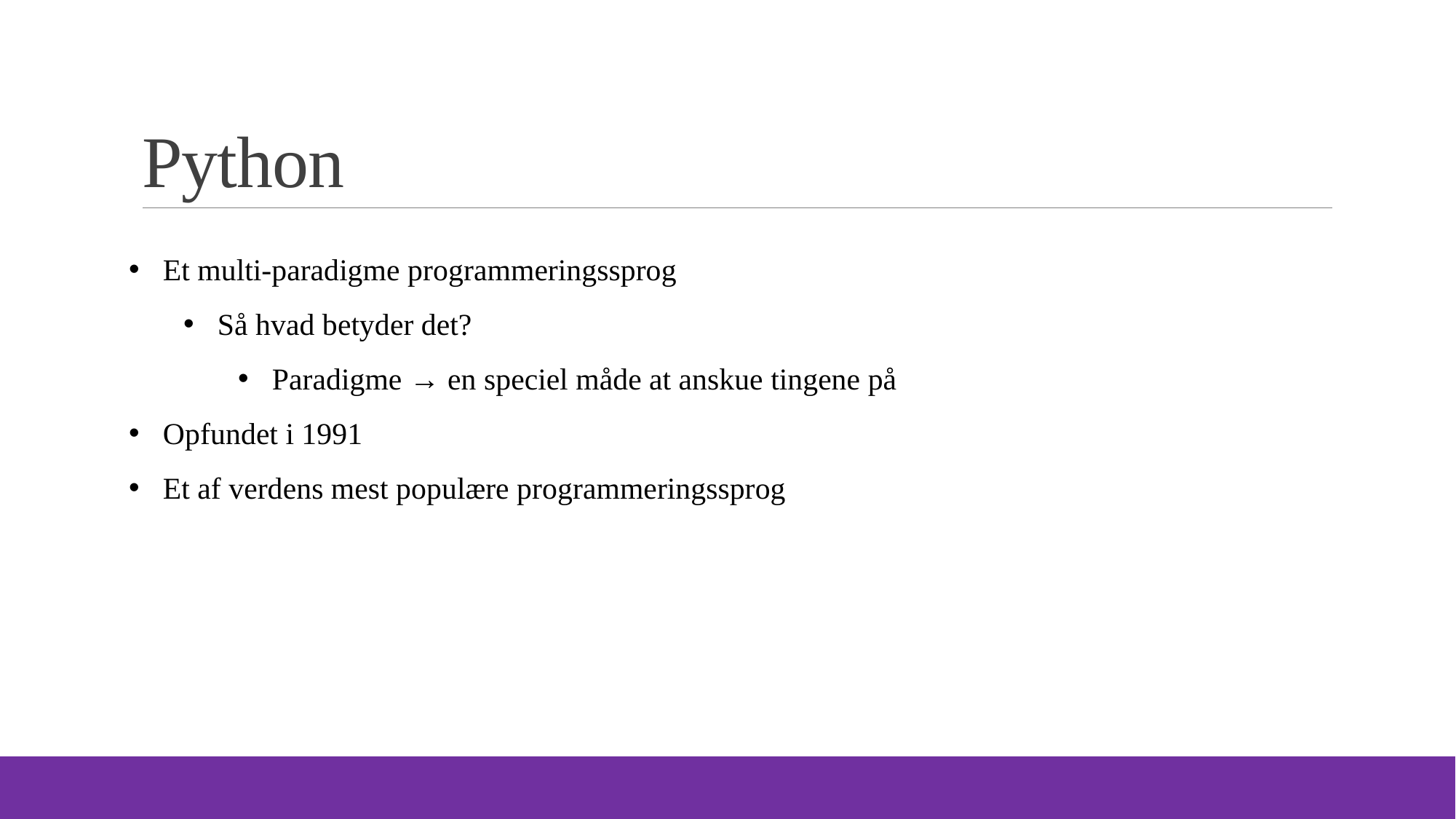

# Python
Et multi-paradigme programmeringssprog
Så hvad betyder det?
Paradigme → en speciel måde at anskue tingene på
Opfundet i 1991
Et af verdens mest populære programmeringssprog